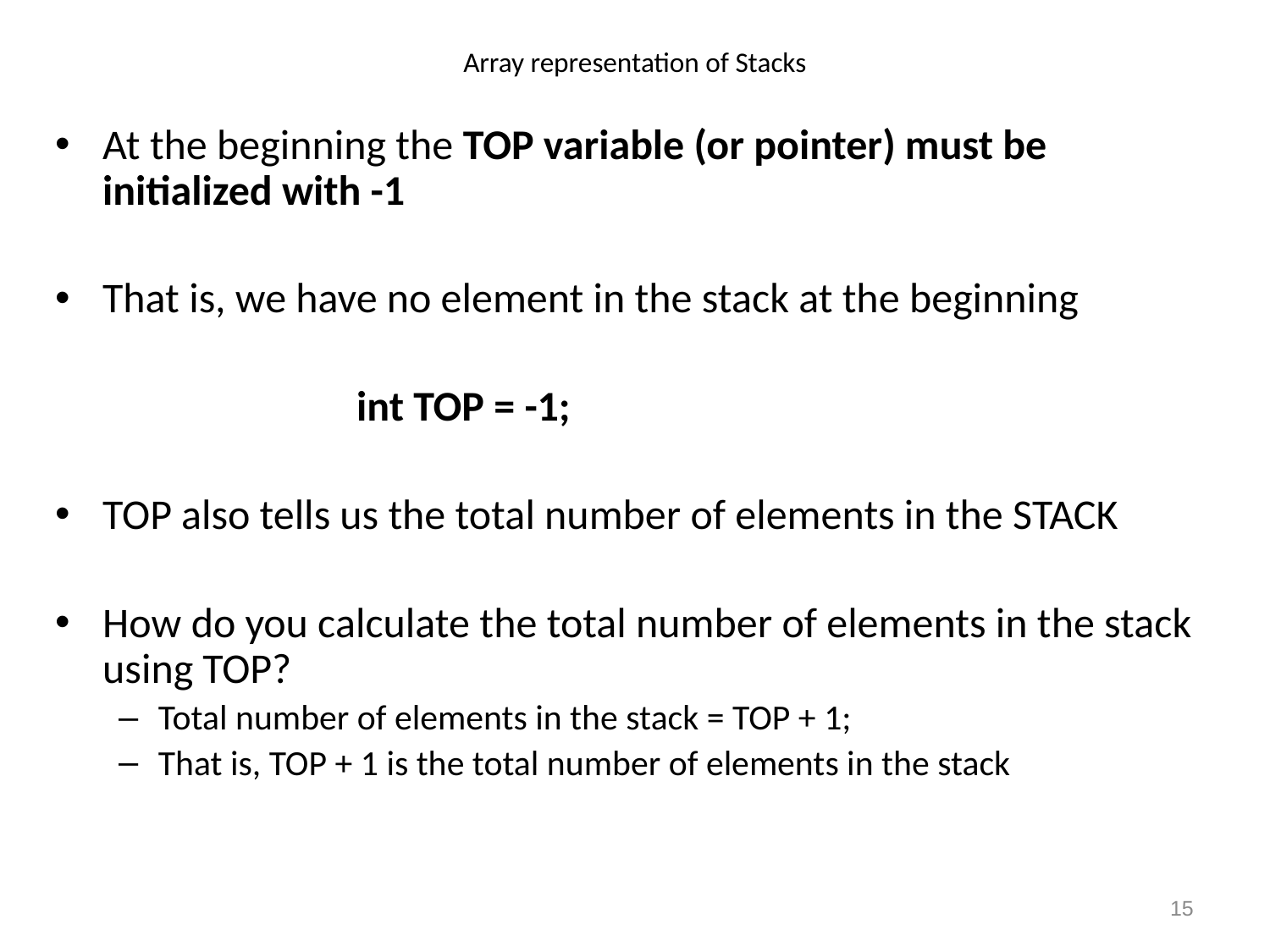

# Array representation of Stacks
At the beginning the TOP variable (or pointer) must be initialized with -1

That is, we have no element in the stack at the beginning

			int TOP = -1;

TOP also tells us the total number of elements in the STACK

How do you calculate the total number of elements in the stack using TOP?
Total number of elements in the stack = TOP + 1;
That is, TOP + 1 is the total number of elements in the stack
15